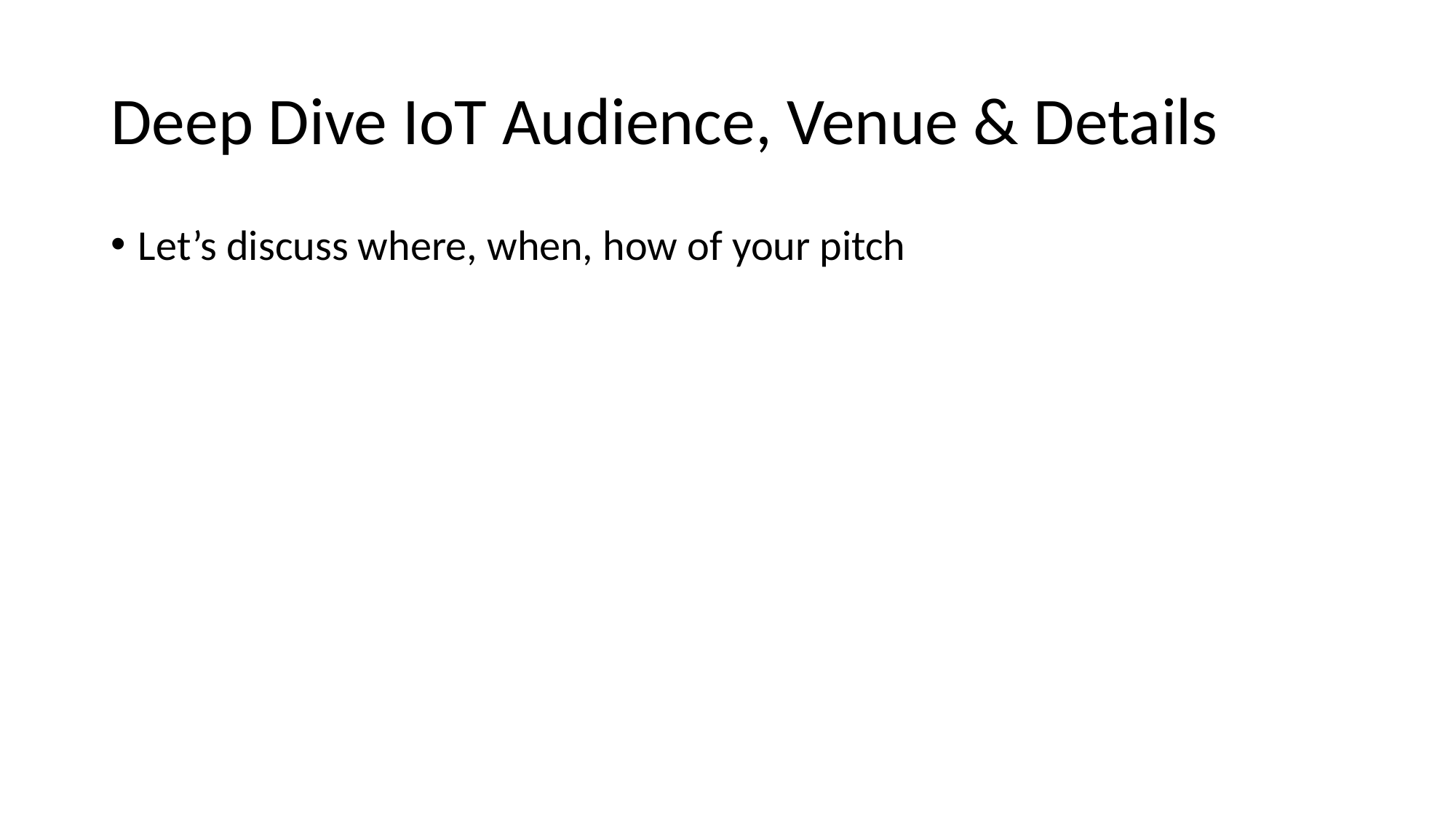

# Deep Dive IoT Audience, Venue & Details
Let’s discuss where, when, how of your pitch